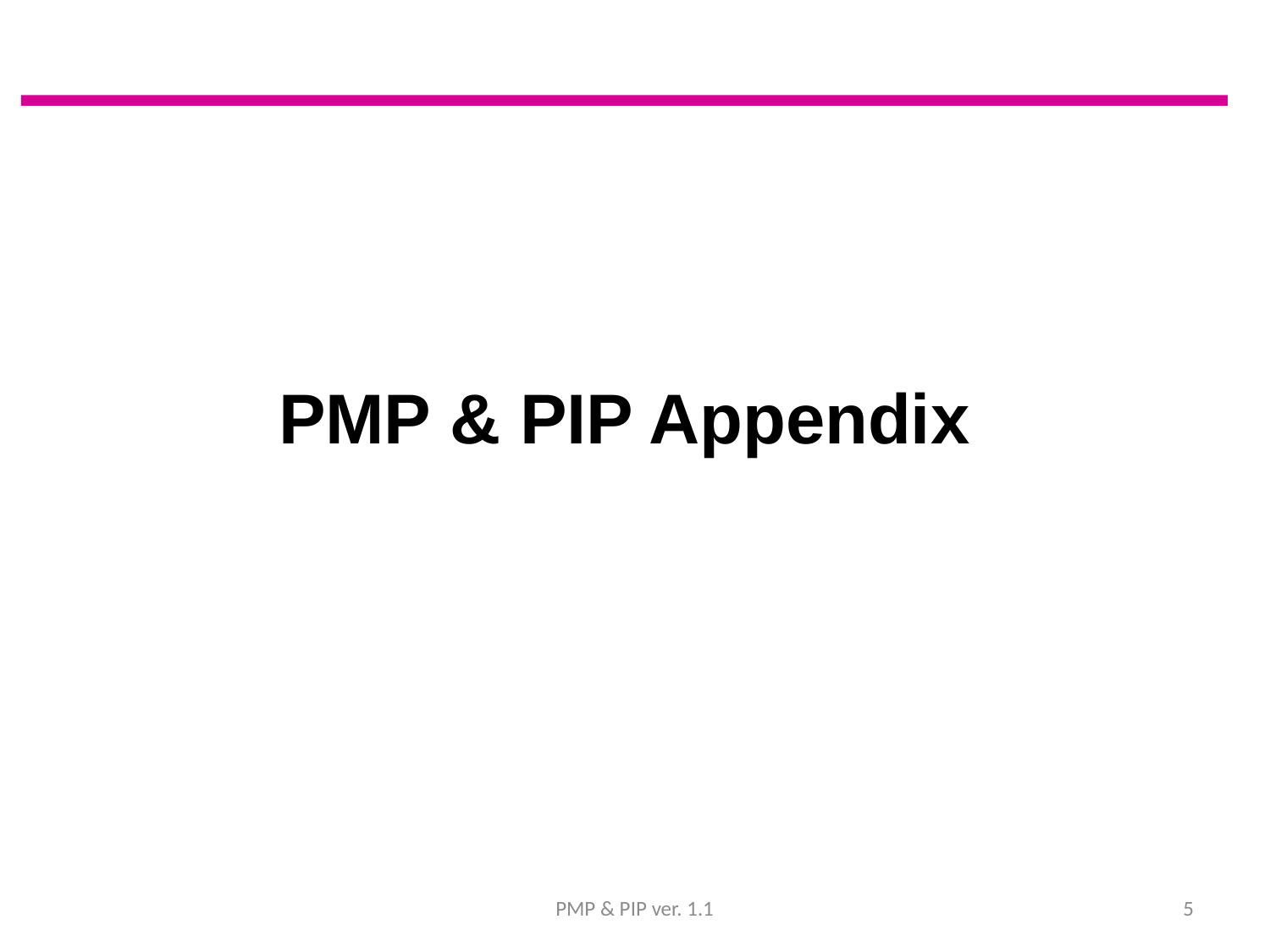

PMP & PIP Appendix
PMP & PIP ver. 1.1
5